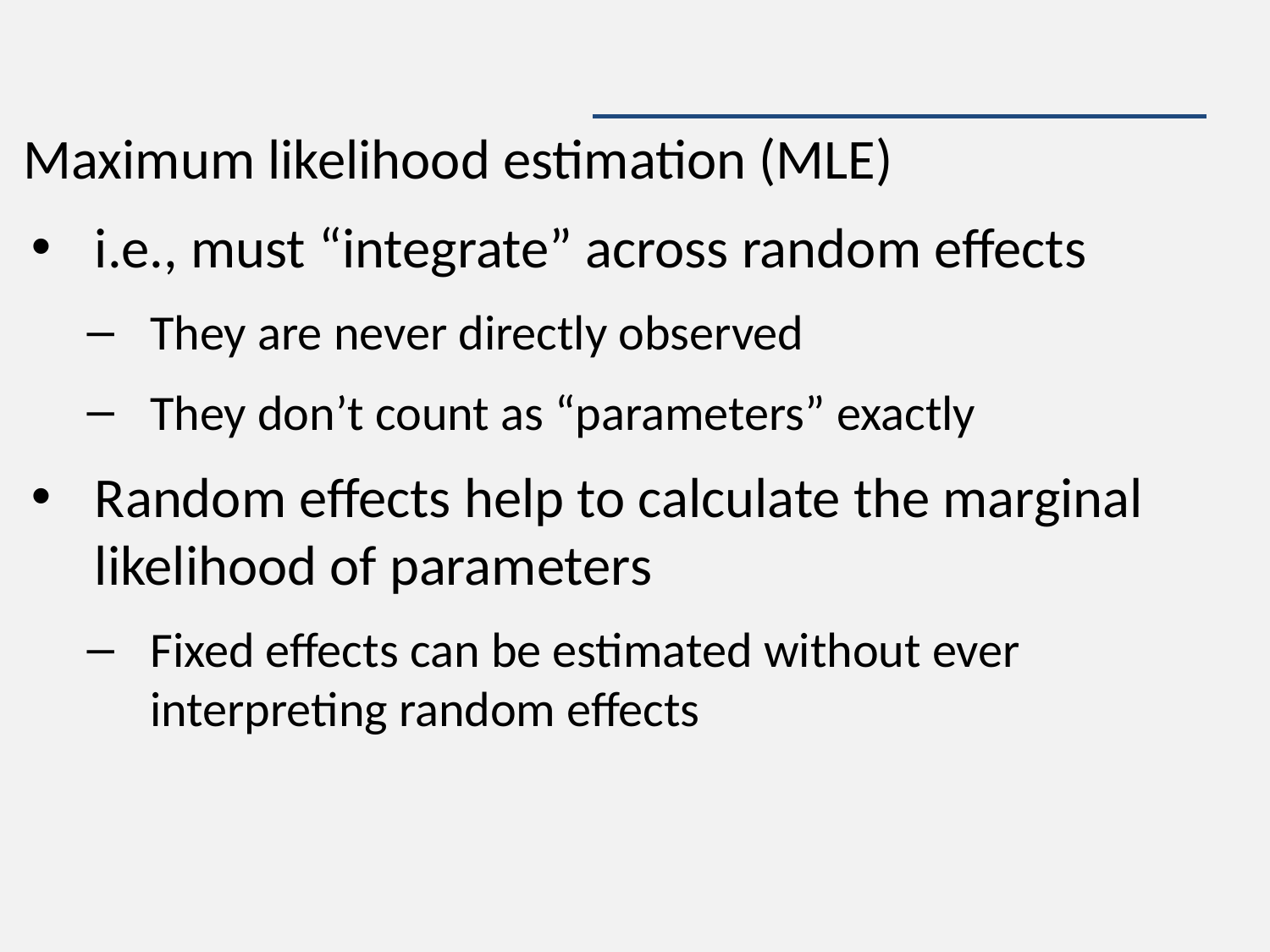

#
Maximum likelihood estimation (MLE)
i.e., must “integrate” across random effects
They are never directly observed
They don’t count as “parameters” exactly
Random effects help to calculate the marginal likelihood of parameters
Fixed effects can be estimated without ever interpreting random effects